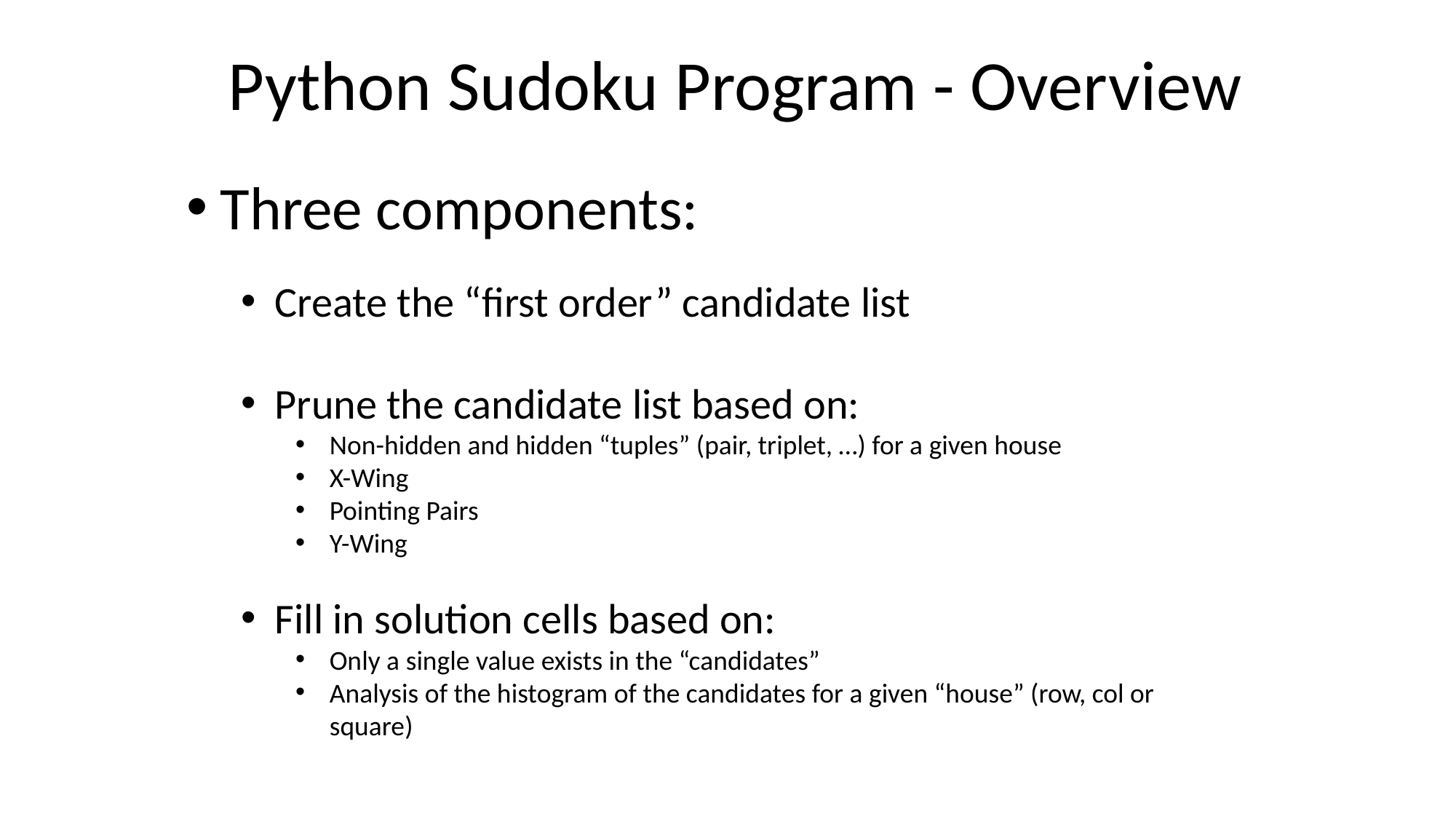

# Python Sudoku Program - Overview
Three components:

Create the “first order” candidate list

Prune the candidate list based on:
Non-hidden and hidden “tuples” (pair, triplet, …) for a given house
X-Wing
Pointing Pairs
Y-Wing

Fill in solution cells based on:
Only a single value exists in the “candidates”
Analysis of the histogram of the candidates for a given “house” (row, col or square)